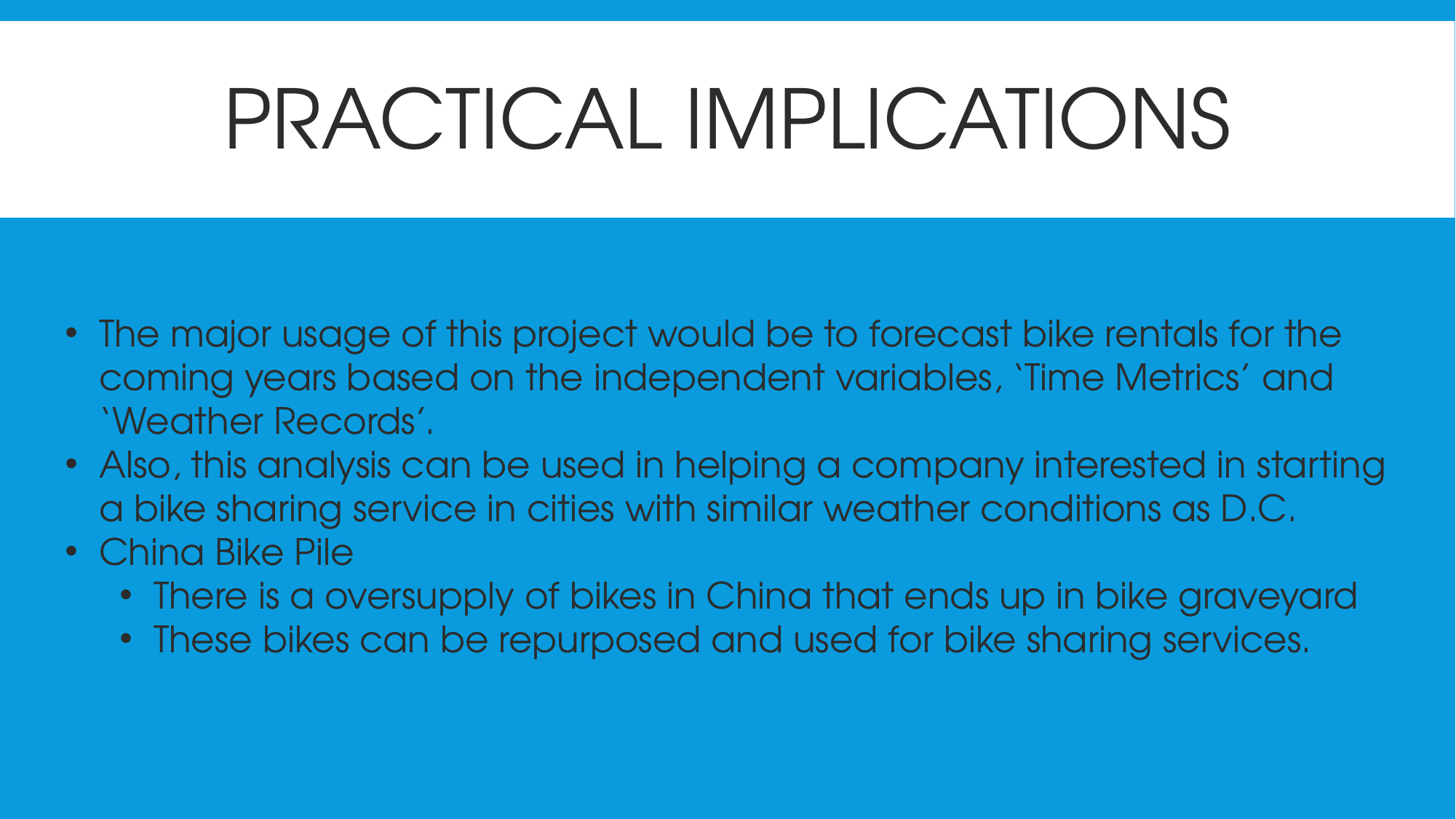

# PRACTICAL IMPLICATIONS
The major usage of this project would be to forecast bike rentals for the coming years based on the independent variables, ‘Time Metrics’ and ‘Weather Records’.
Also, this analysis can be used in helping a company interested in starting a bike sharing service in cities with similar weather conditions as D.C.
China Bike Pile
There is a oversupply of bikes in China that ends up in bike graveyard
These bikes can be repurposed and used for bike sharing services.